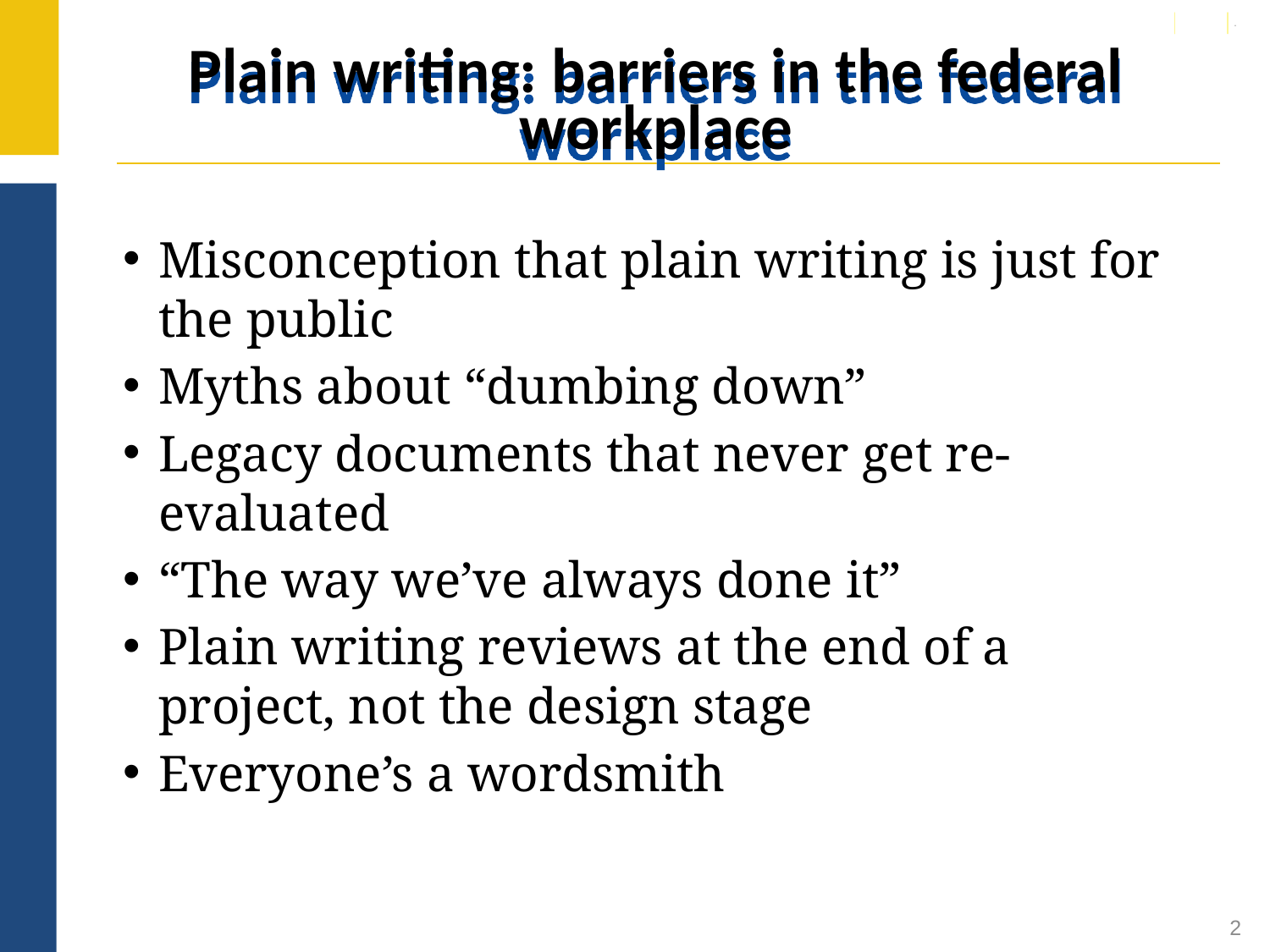

# Plain writing: barriers in the federal workplace
Misconception that plain writing is just for the public
Myths about “dumbing down”
Legacy documents that never get re-evaluated
“The way we’ve always done it”
Plain writing reviews at the end of a project, not the design stage
Everyone’s a wordsmith
2